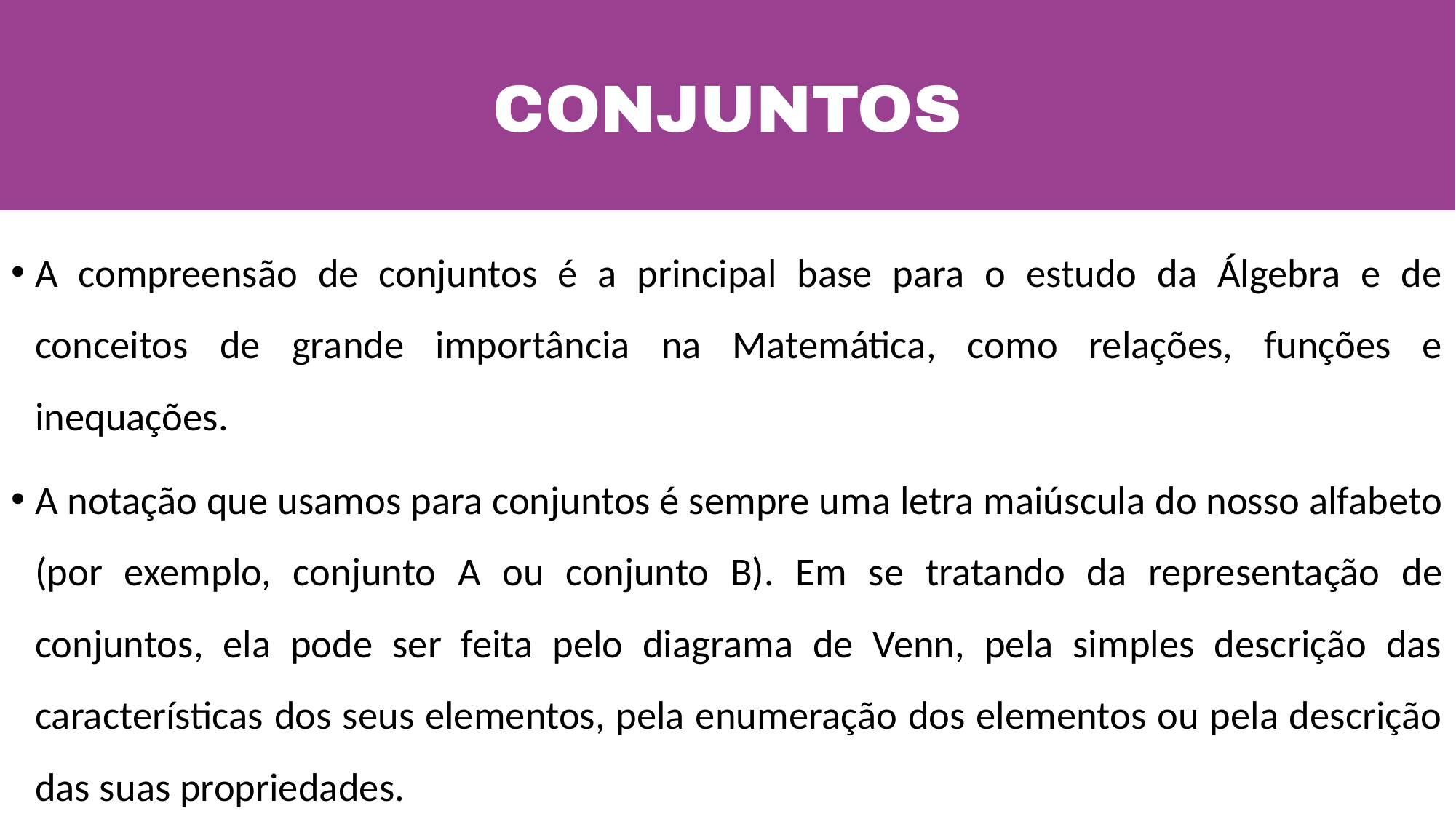

CONJUNTOS
#
A compreensão de conjuntos é a principal base para o estudo da Álgebra e de conceitos de grande importância na Matemática, como relações, funções e inequações.
A notação que usamos para conjuntos é sempre uma letra maiúscula do nosso alfabeto (por exemplo, conjunto A ou conjunto B). Em se tratando da representação de conjuntos, ela pode ser feita pelo diagrama de Venn, pela simples descrição das características dos seus elementos, pela enumeração dos elementos ou pela descrição das suas propriedades.